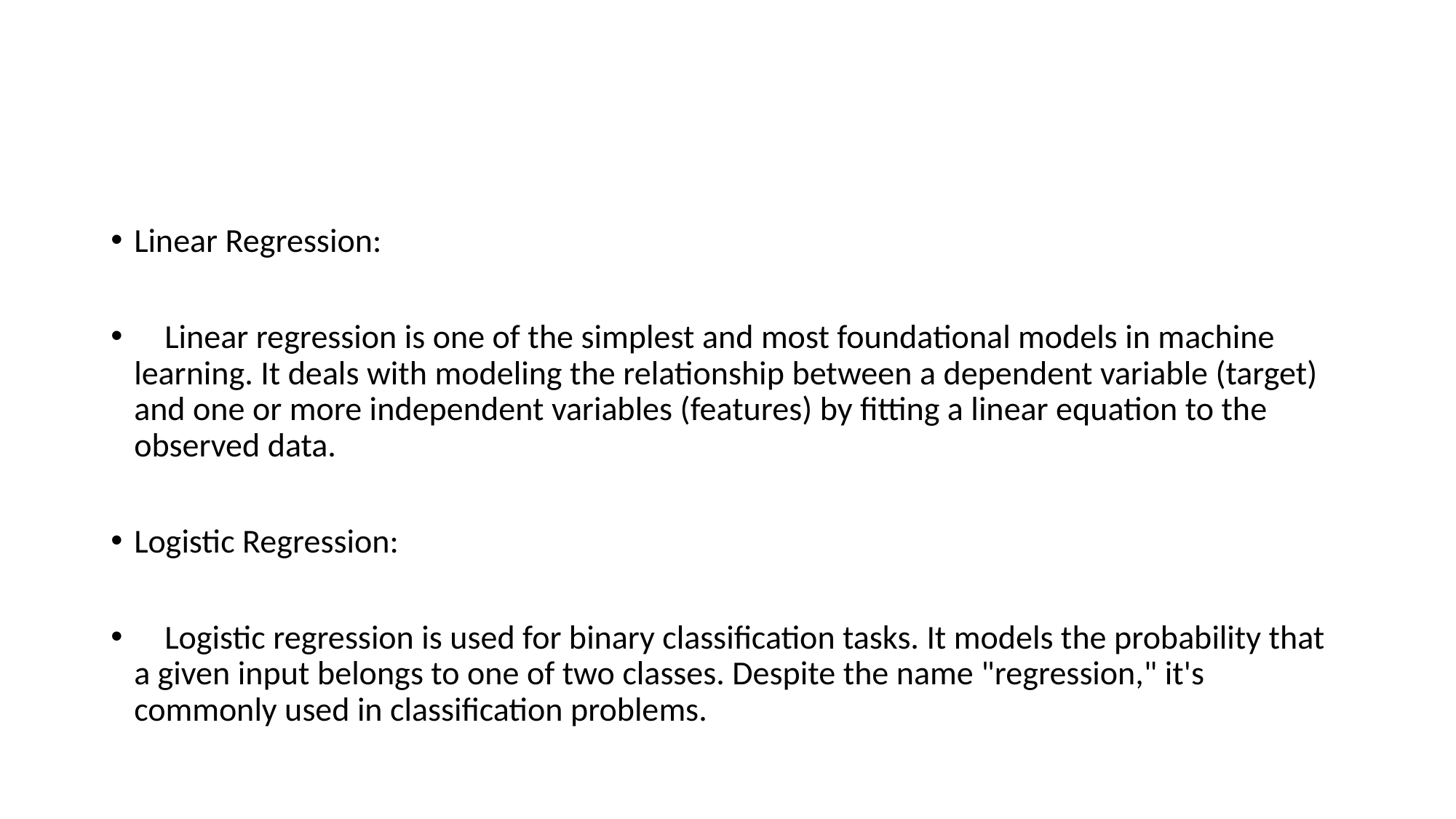

#
Linear Regression:

    Linear regression is one of the simplest and most foundational models in machine learning. It deals with modeling the relationship between a dependent variable (target) and one or more independent variables (features) by fitting a linear equation to the observed data.

Logistic Regression:

    Logistic regression is used for binary classification tasks. It models the probability that a given input belongs to one of two classes. Despite the name "regression," it's commonly used in classification problems.